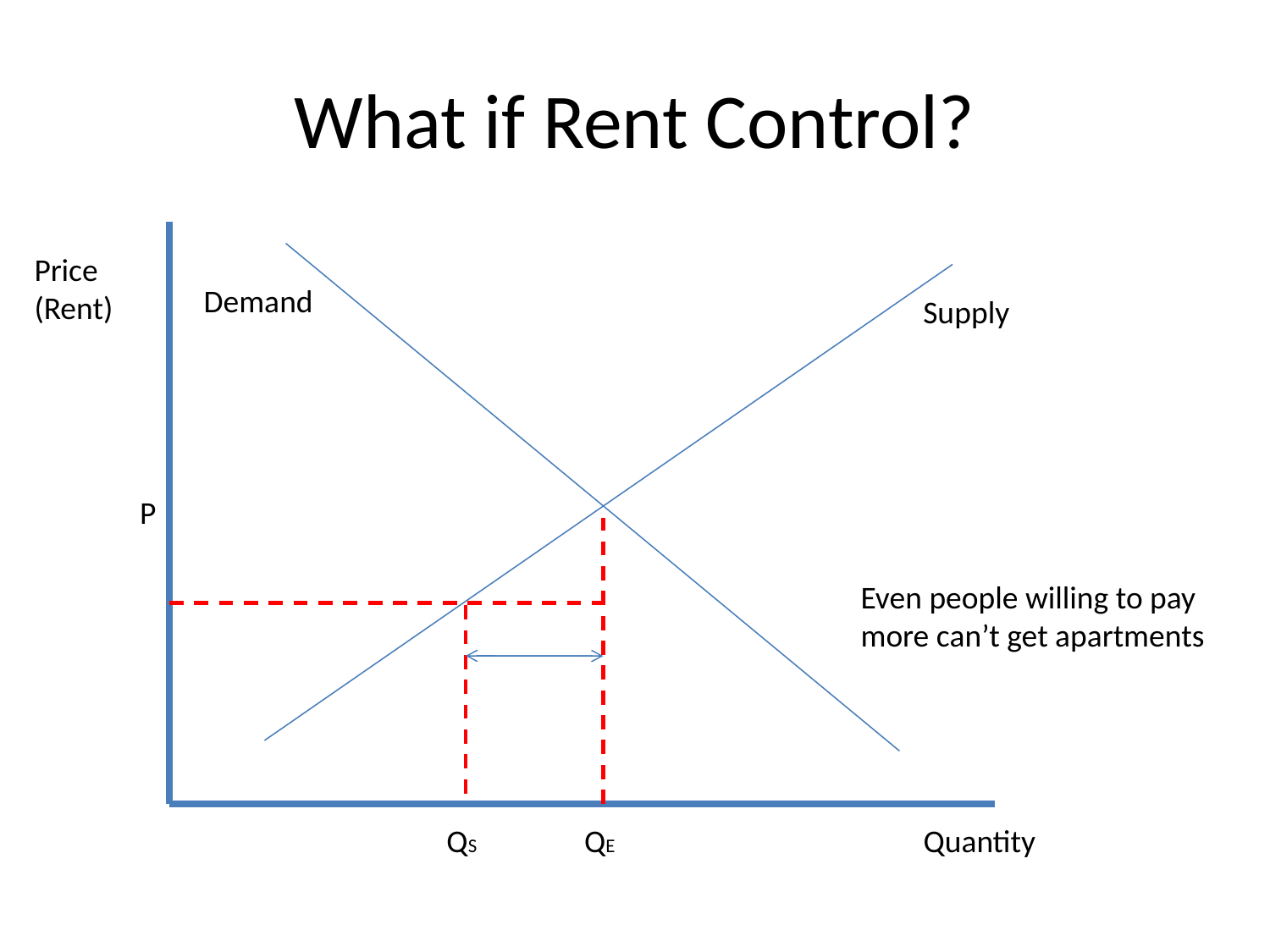

# What if Rent Control?

Price
(Rent)
Demand
Supply
P
Even people willing to pay
more can’t get apartments
QS
QE
Quantity